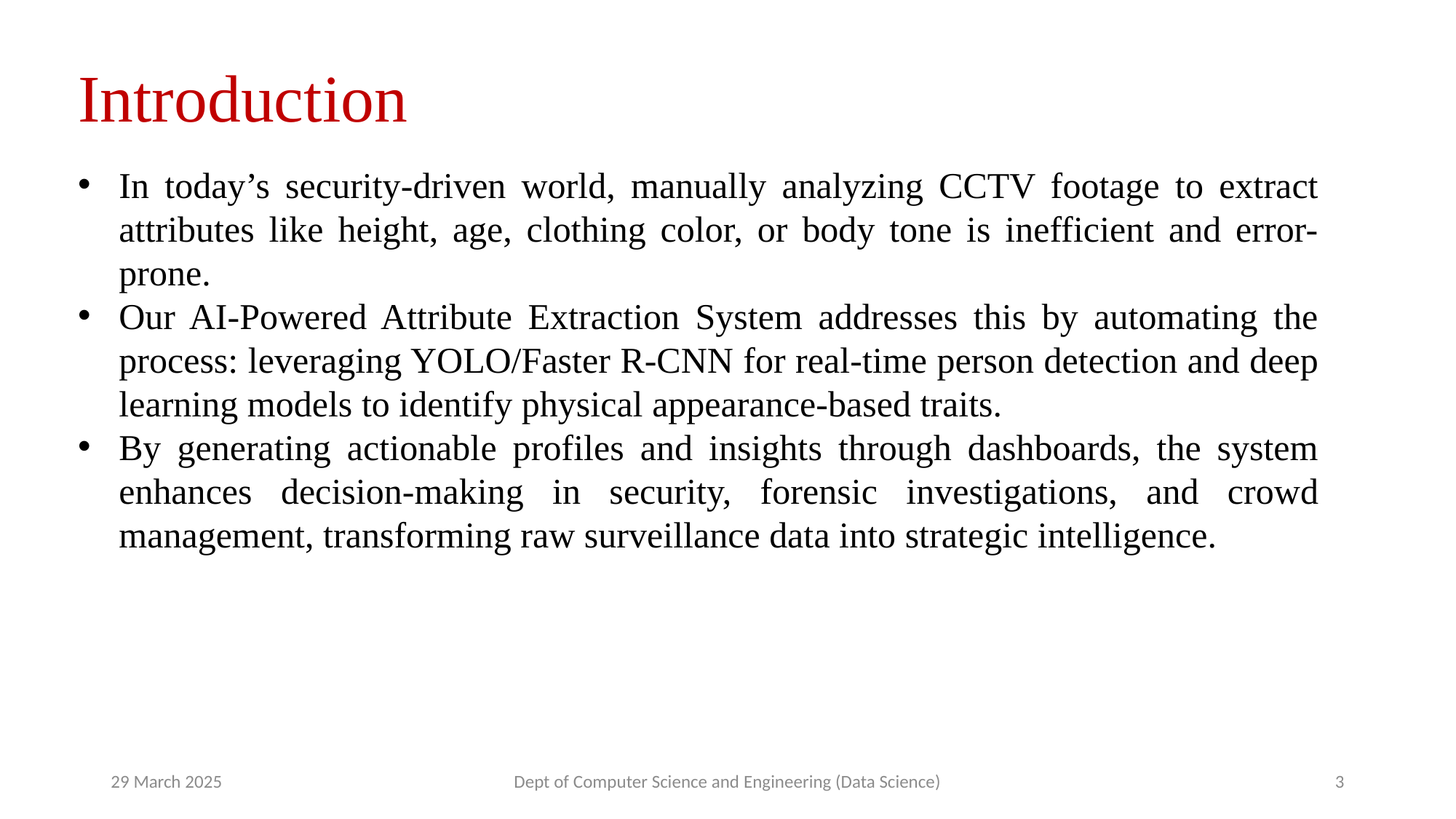

Introduction
In today’s security-driven world, manually analyzing CCTV footage to extract attributes like height, age, clothing color, or body tone is inefficient and error-prone.
Our AI-Powered Attribute Extraction System addresses this by automating the process: leveraging YOLO/Faster R-CNN for real-time person detection and deep learning models to identify physical appearance-based traits.
By generating actionable profiles and insights through dashboards, the system enhances decision-making in security, forensic investigations, and crowd management, transforming raw surveillance data into strategic intelligence.

29 March 2025
Dept of Computer Science and Engineering (Data Science)
3